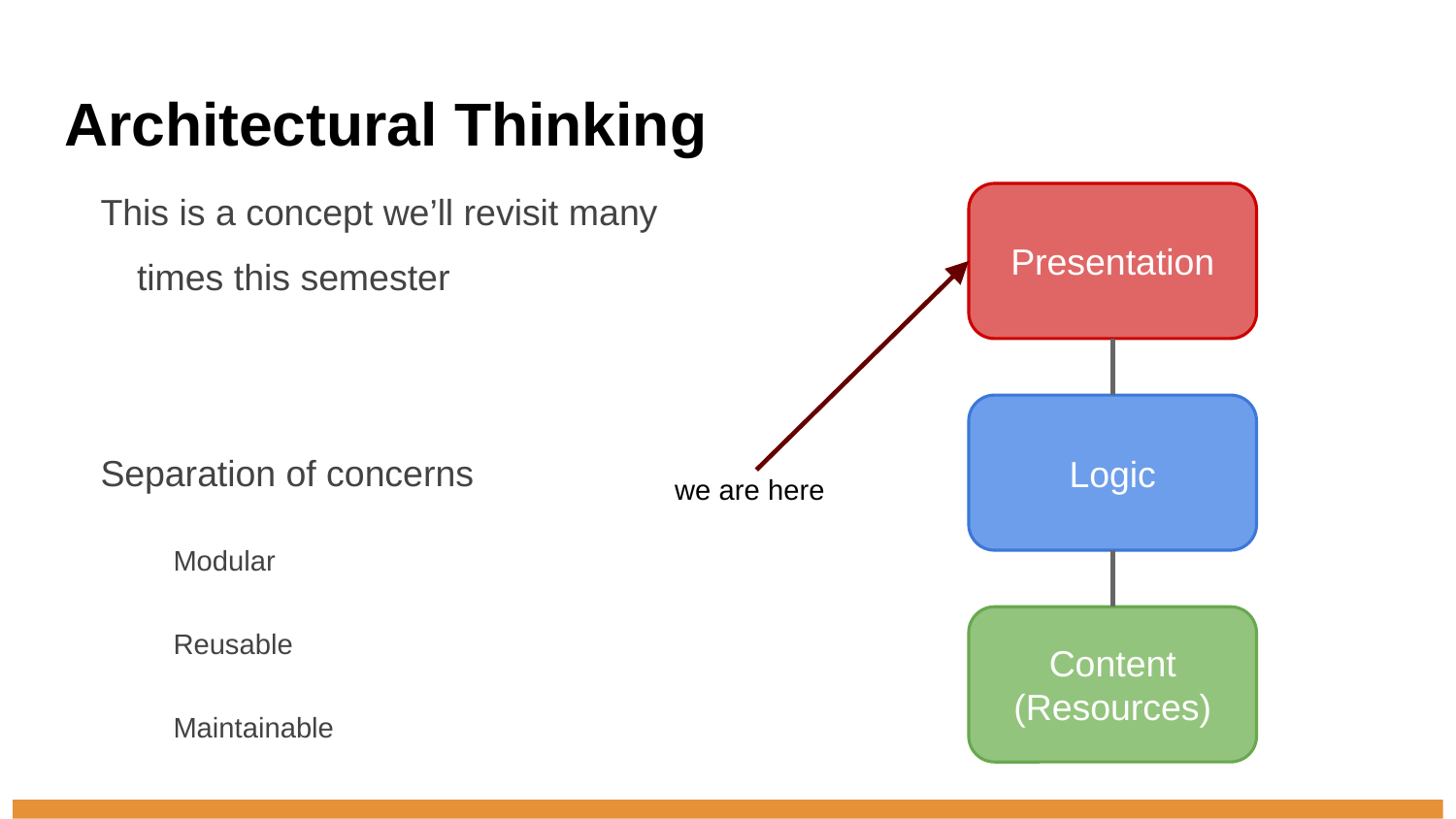

# Architectural Thinking
Presentation
This is a concept we’ll revisit many times this semester

Separation of concerns
Modular
Reusable
Maintainable
Logic
we are here
Content (Resources)